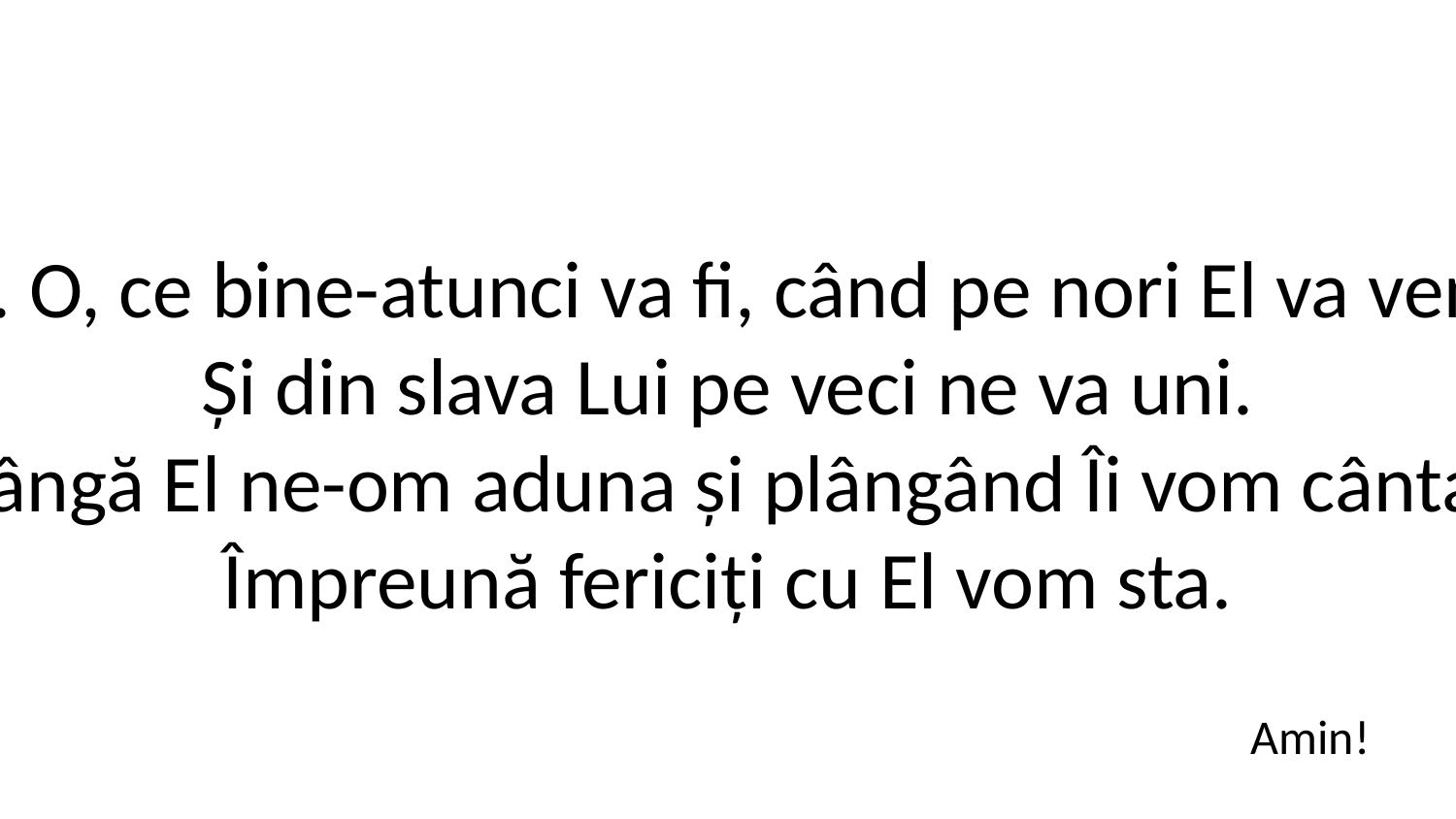

2. O, ce bine-atunci va fi, când pe nori El va veni
Și din slava Lui pe veci ne va uni.
Lângă El ne-om aduna și plângând Îi vom cânta,
Împreună fericiți cu El vom sta.

Amin!